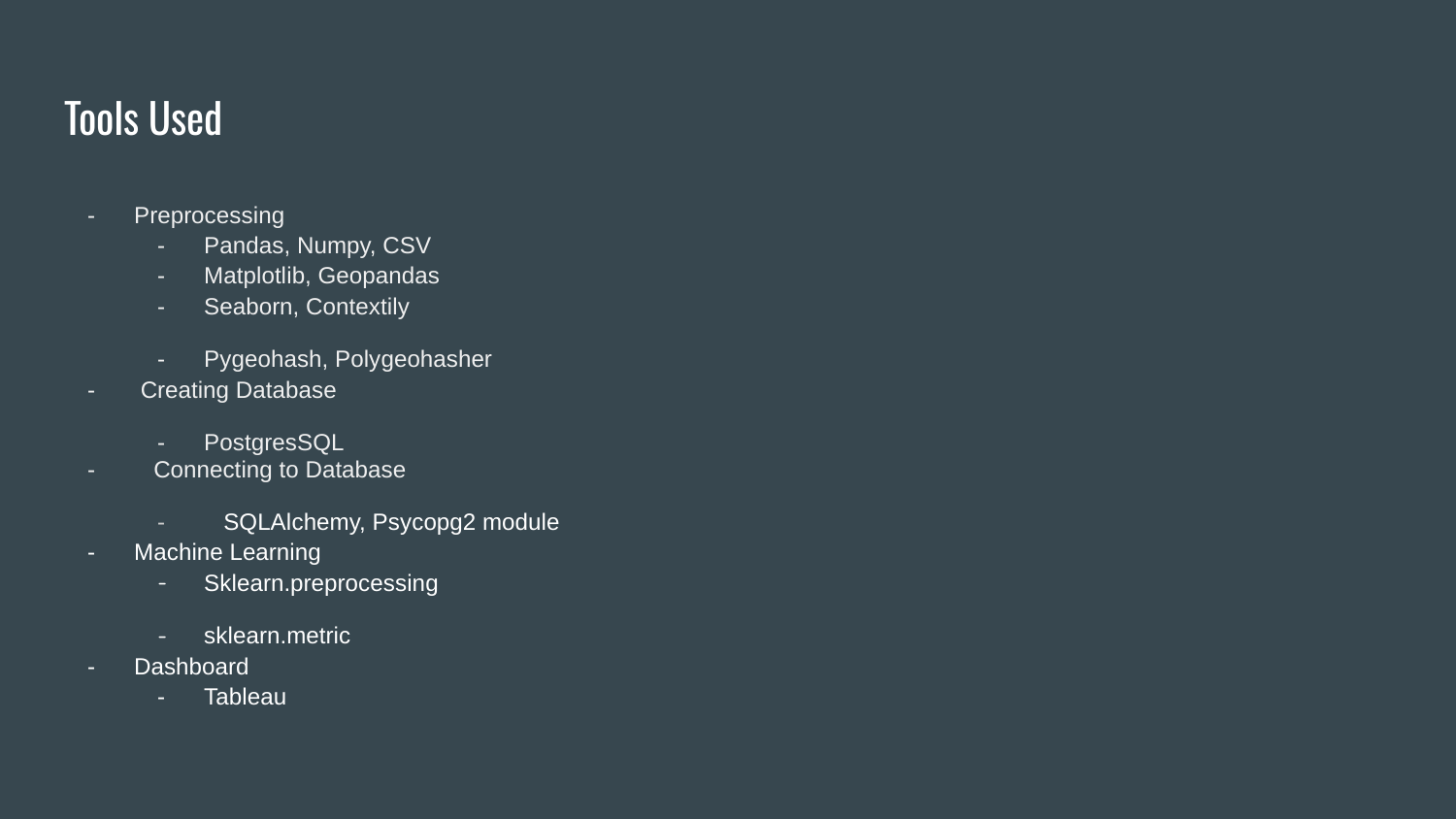

# Tools Used
Preprocessing
Pandas, Numpy, CSV
Matplotlib, Geopandas
Seaborn, Contextily
Pygeohash, Polygeohasher
 Creating Database
PostgresSQL
   Connecting to Database
   SQLAlchemy, Psycopg2 module
Machine Learning
Sklearn.preprocessing
sklearn.metric
Dashboard
Tableau